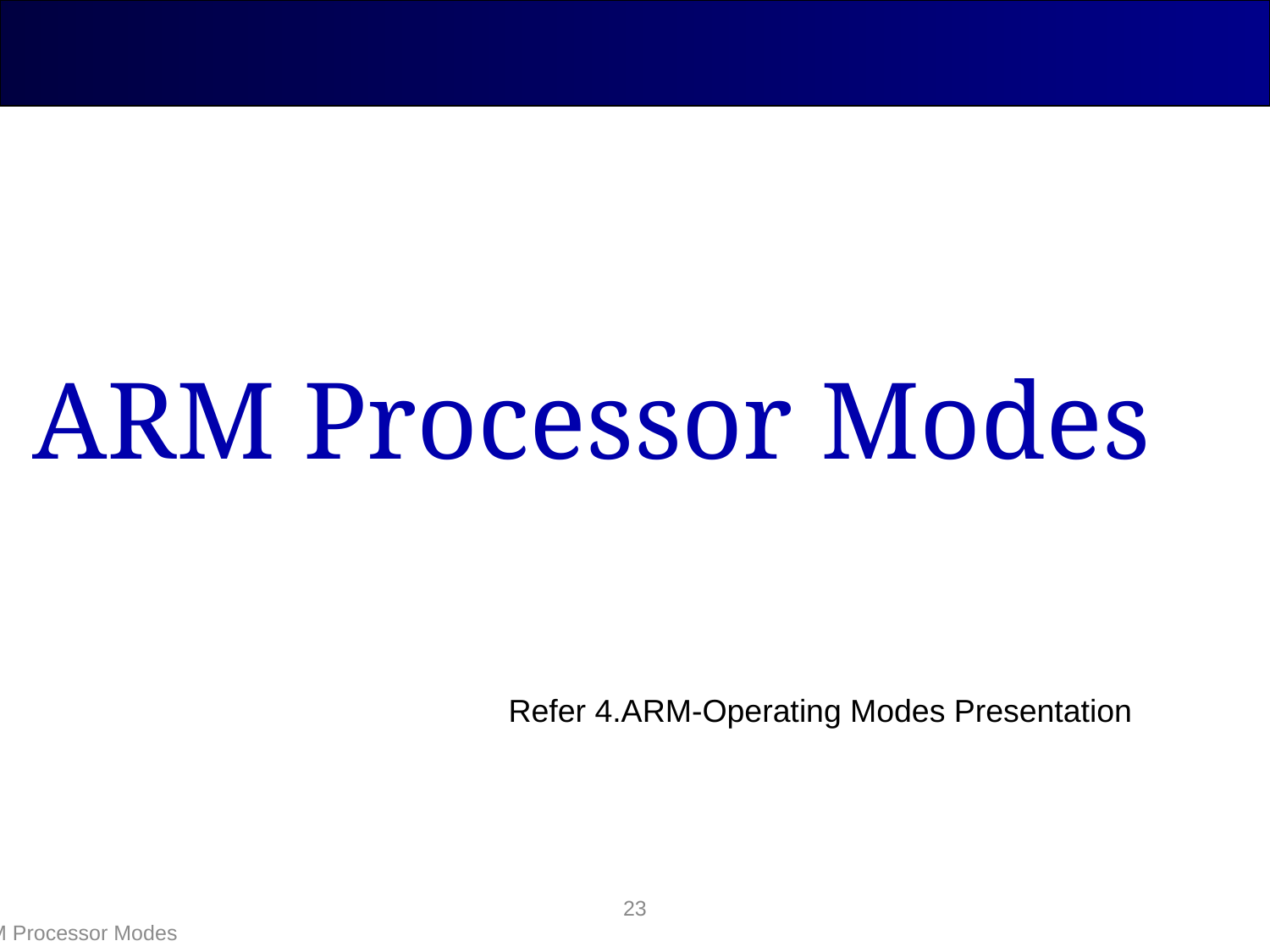

ARM Processor Modes
Refer 4.ARM-Operating Modes Presentation
23
ARM Processor Modes